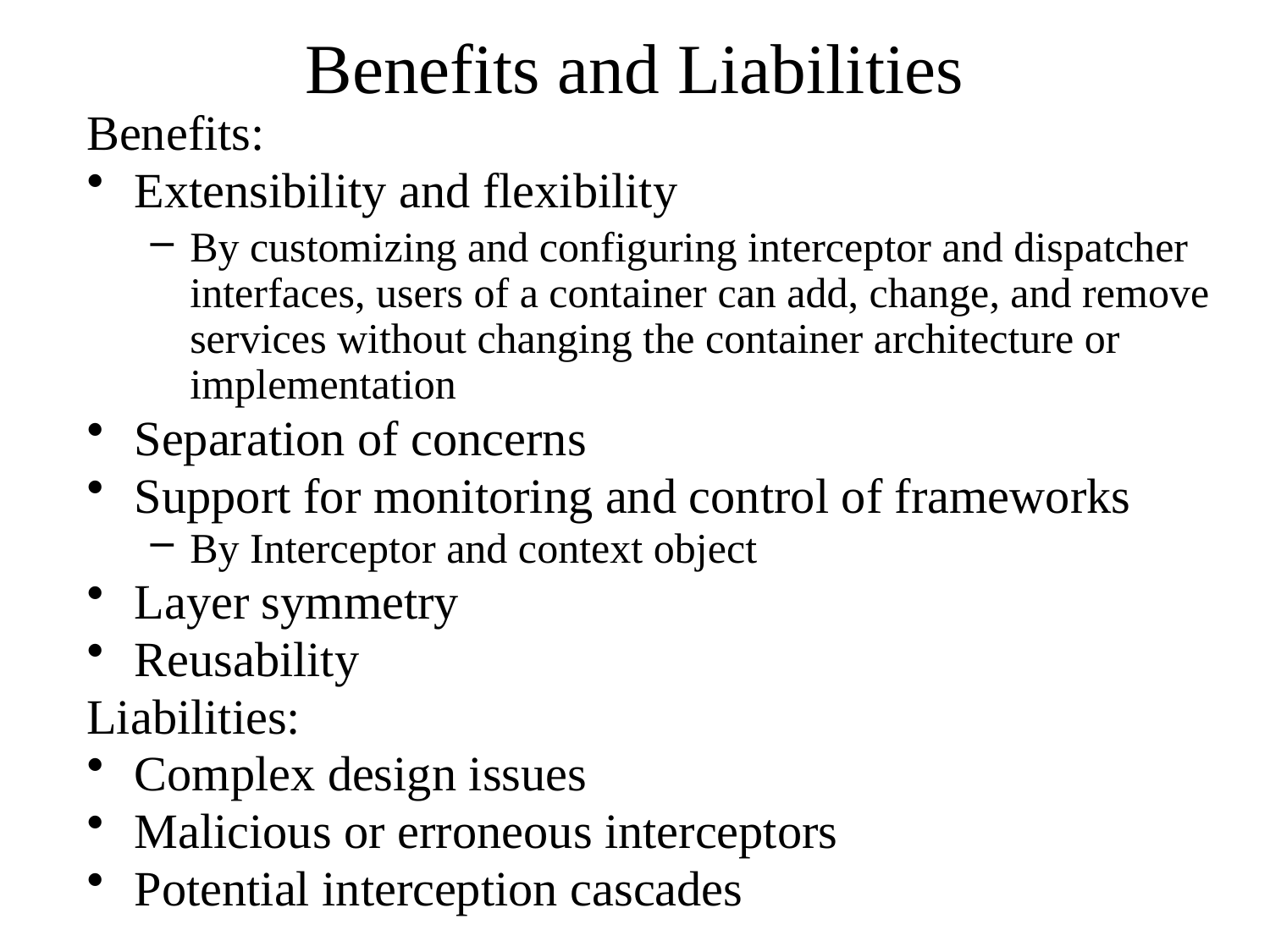

# Benefits and Liabilities
Benefits:
Extensibility and flexibility
By customizing and configuring interceptor and dispatcher interfaces, users of a container can add, change, and remove services without changing the container architecture or implementation
Separation of concerns
Support for monitoring and control of frameworks
By Interceptor and context object
Layer symmetry
Reusability
Liabilities:
Complex design issues
Malicious or erroneous interceptors
Potential interception cascades